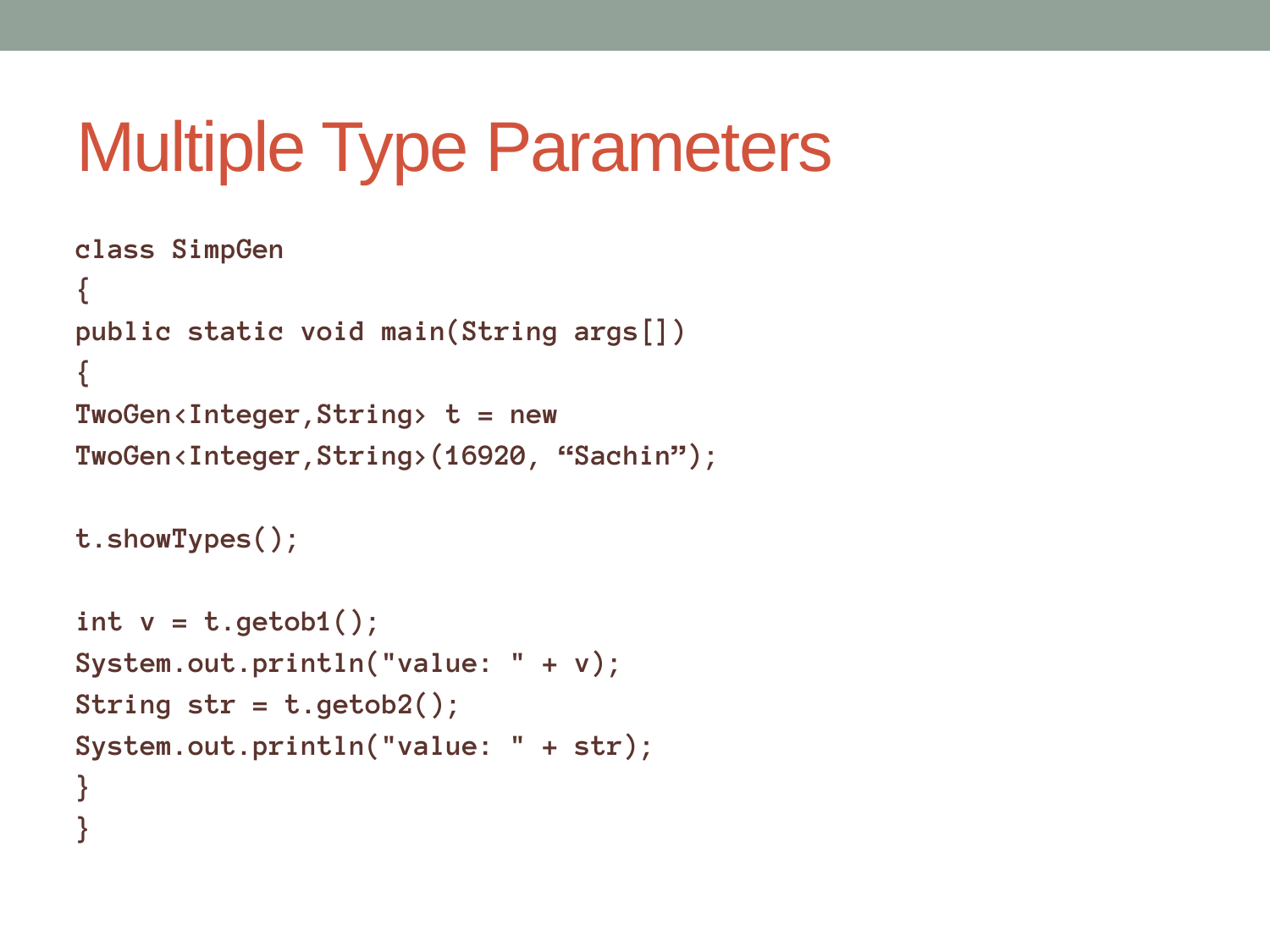

# Multiple Type Parameters
class SimpGen
{
public static void main(String args[])
{
TwoGen<Integer,String> t = new
TwoGen<Integer,String>(16920, “Sachin”);

t.showTypes();

int v = t.getob1();
System.out.println("value: " + v);
String str = t.getob2();
System.out.println("value: " + str);
}
}